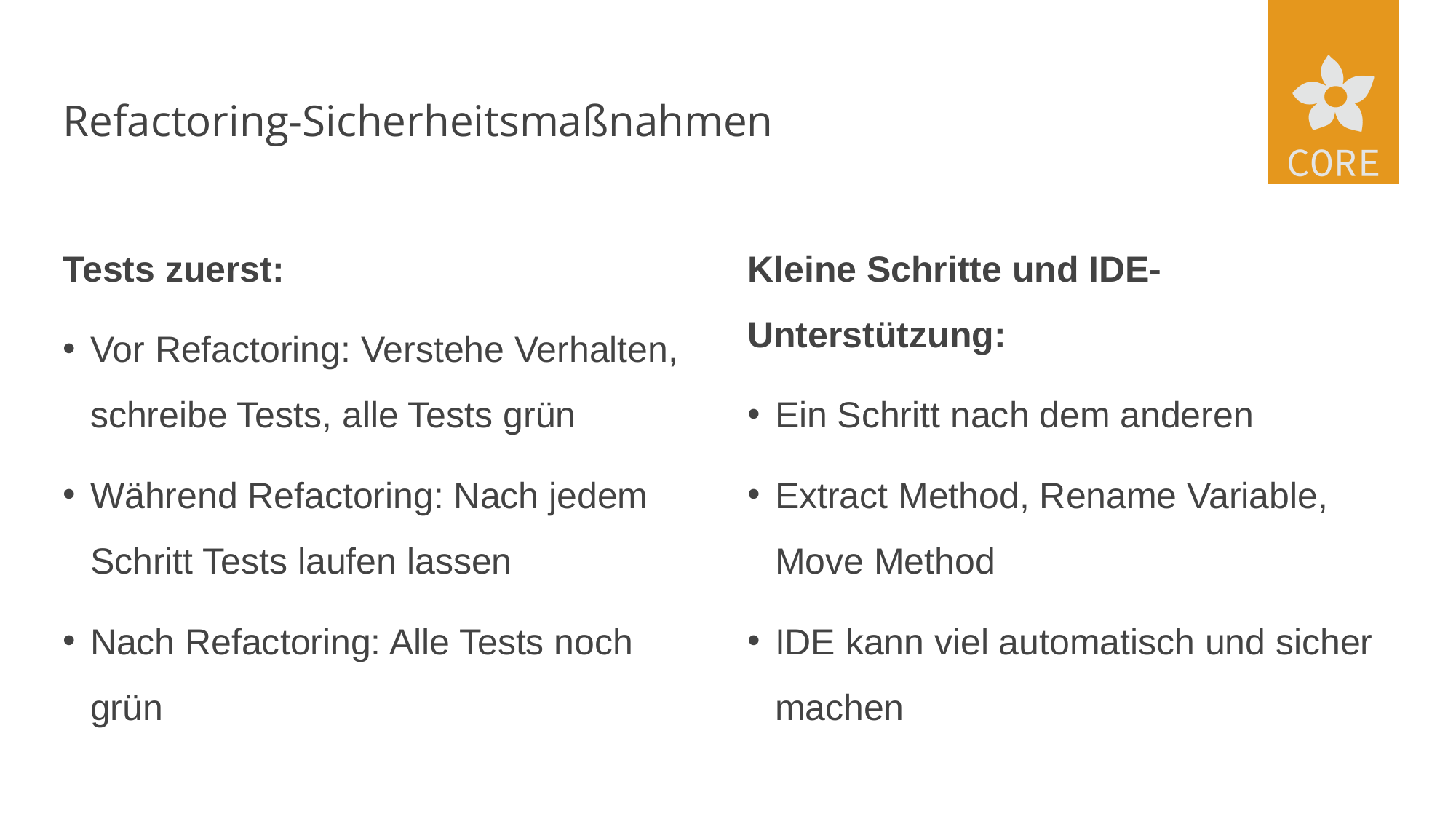

# Refactoring-Sicherheitsmaßnahmen
Kleine Schritte und IDE-Unterstützung:
Ein Schritt nach dem anderen
Extract Method, Rename Variable, Move Method
IDE kann viel automatisch und sicher machen
Tests zuerst:
Vor Refactoring: Verstehe Verhalten, schreibe Tests, alle Tests grün
Während Refactoring: Nach jedem Schritt Tests laufen lassen
Nach Refactoring: Alle Tests noch grün